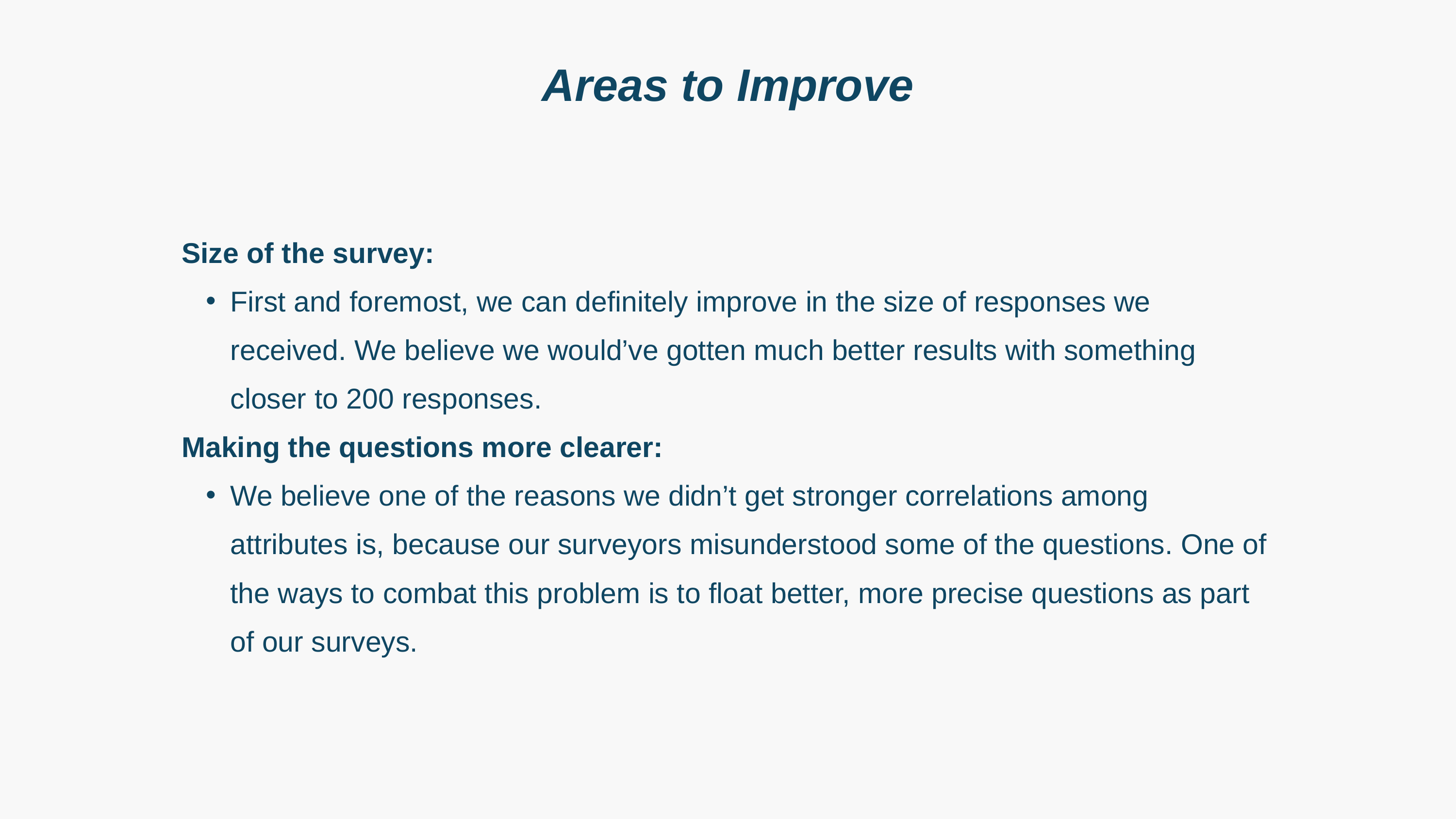

Areas to Improve
Size of the survey:
First and foremost, we can definitely improve in the size of responses we received. We believe we would’ve gotten much better results with something closer to 200 responses.
Making the questions more clearer:
We believe one of the reasons we didn’t get stronger correlations among attributes is, because our surveyors misunderstood some of the questions. One of the ways to combat this problem is to float better, more precise questions as part of our surveys.